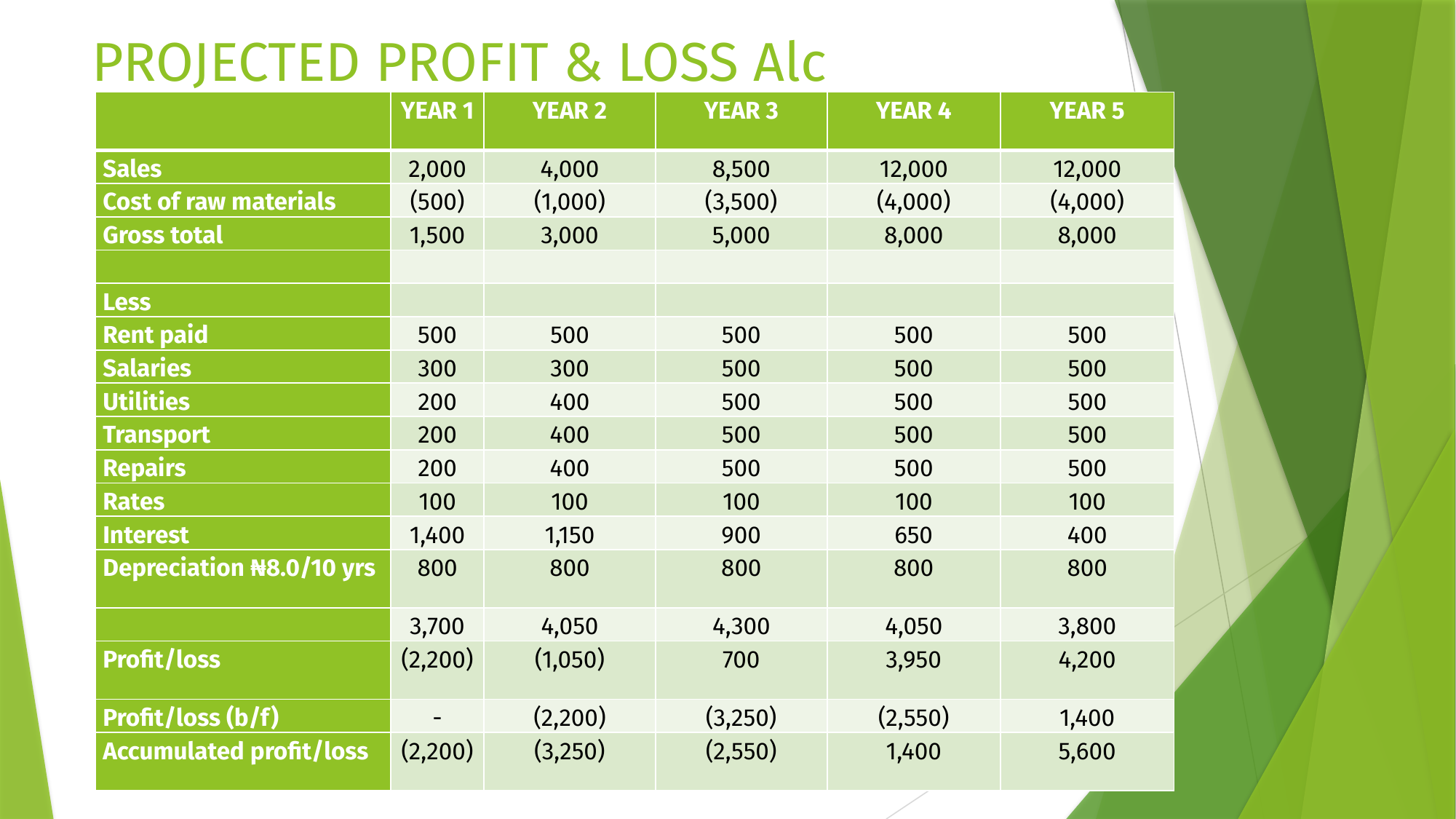

# PROJECTED PROFIT & LOSS Alc
|  | YEAR 1 | YEAR 2 | YEAR 3 | YEAR 4 | YEAR 5 |
| --- | --- | --- | --- | --- | --- |
| Sales | 2,000 | 4,000 | 8,500 | 12,000 | 12,000 |
| Cost of raw materials | (500) | (1,000) | (3,500) | (4,000) | (4,000) |
| Gross total | 1,500 | 3,000 | 5,000 | 8,000 | 8,000 |
|  |  |  |  |  |  |
| Less |  |  |  |  |  |
| Rent paid | 500 | 500 | 500 | 500 | 500 |
| Salaries | 300 | 300 | 500 | 500 | 500 |
| Utilities | 200 | 400 | 500 | 500 | 500 |
| Transport | 200 | 400 | 500 | 500 | 500 |
| Repairs | 200 | 400 | 500 | 500 | 500 |
| Rates | 100 | 100 | 100 | 100 | 100 |
| Interest | 1,400 | 1,150 | 900 | 650 | 400 |
| Depreciation ₦8.0/10 yrs | 800 | 800 | 800 | 800 | 800 |
|  | 3,700 | 4,050 | 4,300 | 4,050 | 3,800 |
| Profit/loss | (2,200) | (1,050) | 700 | 3,950 | 4,200 |
| Profit/loss (b/f) | - | (2,200) | (3,250) | (2,550) | 1,400 |
| Accumulated profit/loss | (2,200) | (3,250) | (2,550) | 1,400 | 5,600 |